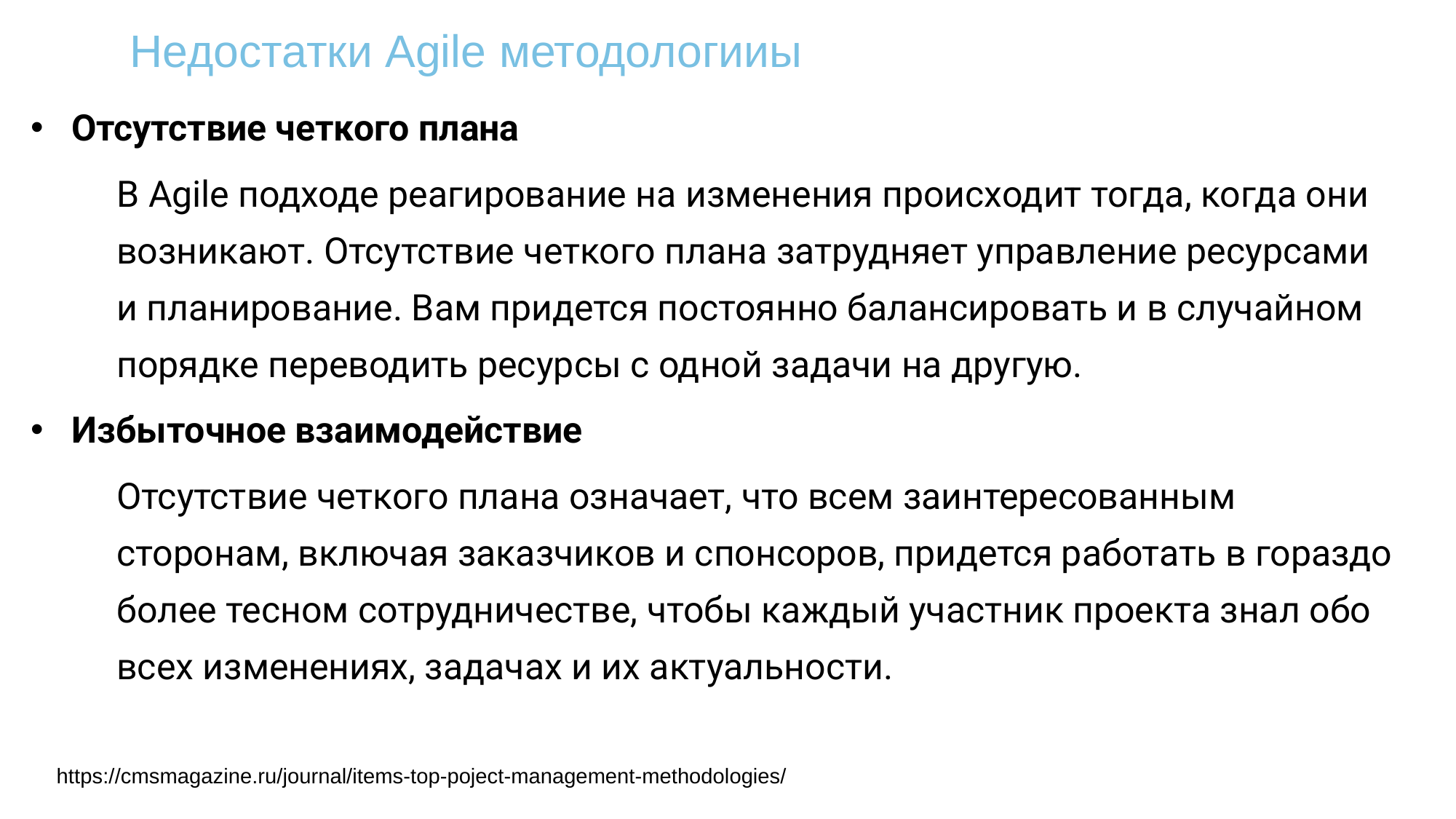

# Недостатки Agile методологииы
Отсутствие четкого плана
В Agile подходе реагирование на изменения происходит тогда, когда они возникают. Отсутствие четкого плана затрудняет управление ресурсами и планирование. Вам придется постоянно балансировать и в случайном порядке переводить ресурсы с одной задачи на другую.
Избыточное взаимодействие
Отсутствие четкого плана означает, что всем заинтересованным сторонам, включая заказчиков и спонсоров, придется работать в гораздо более тесном сотрудничестве, чтобы каждый участник проекта знал обо всех изменениях, задачах и их актуальности.
https://cmsmagazine.ru/journal/items-top-poject-management-methodologies/